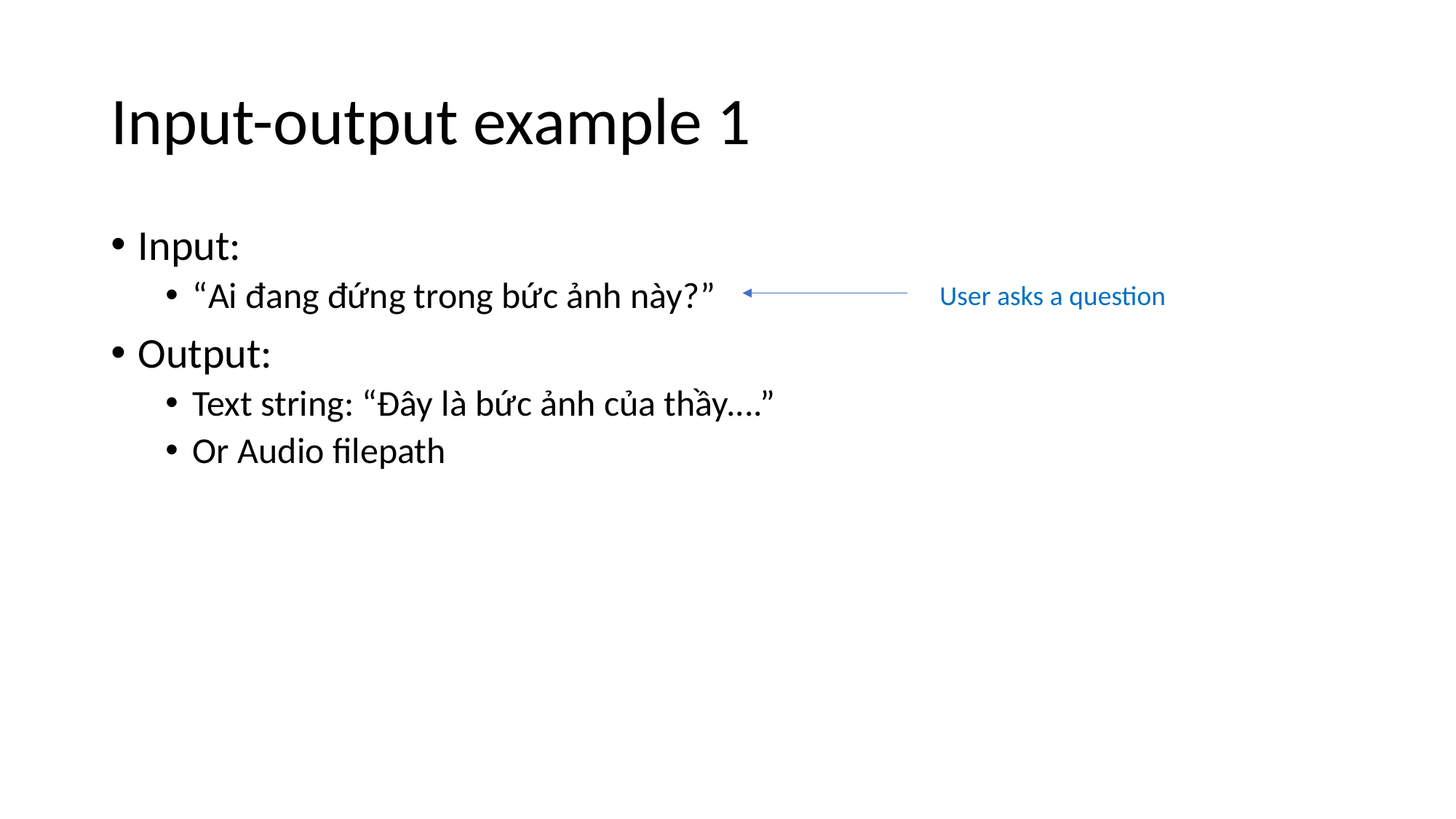

# Input-output example 1
Input:
“Ai đang đứng trong bức ảnh này?”
Output:
Text string: “Đây là bức ảnh của thầy....”
Or Audio filepath

User asks a question